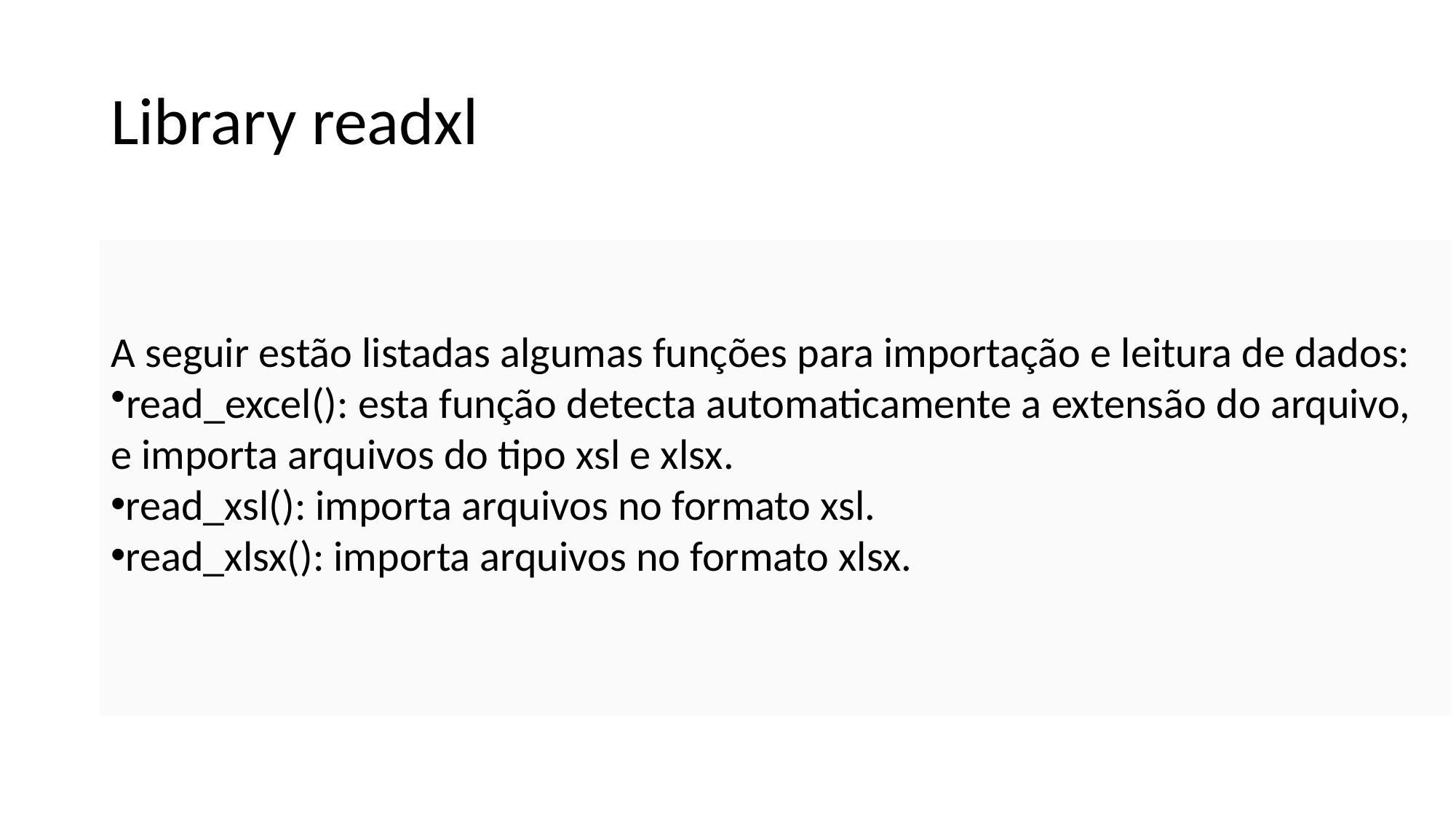

# Library readxl
A seguir estão listadas algumas funções para importação e leitura de dados:
read_excel(): esta função detecta automaticamente a extensão do arquivo,
e importa arquivos do tipo xsl e xlsx.
read_xsl(): importa arquivos no formato xsl.
read_xlsx(): importa arquivos no formato xlsx.